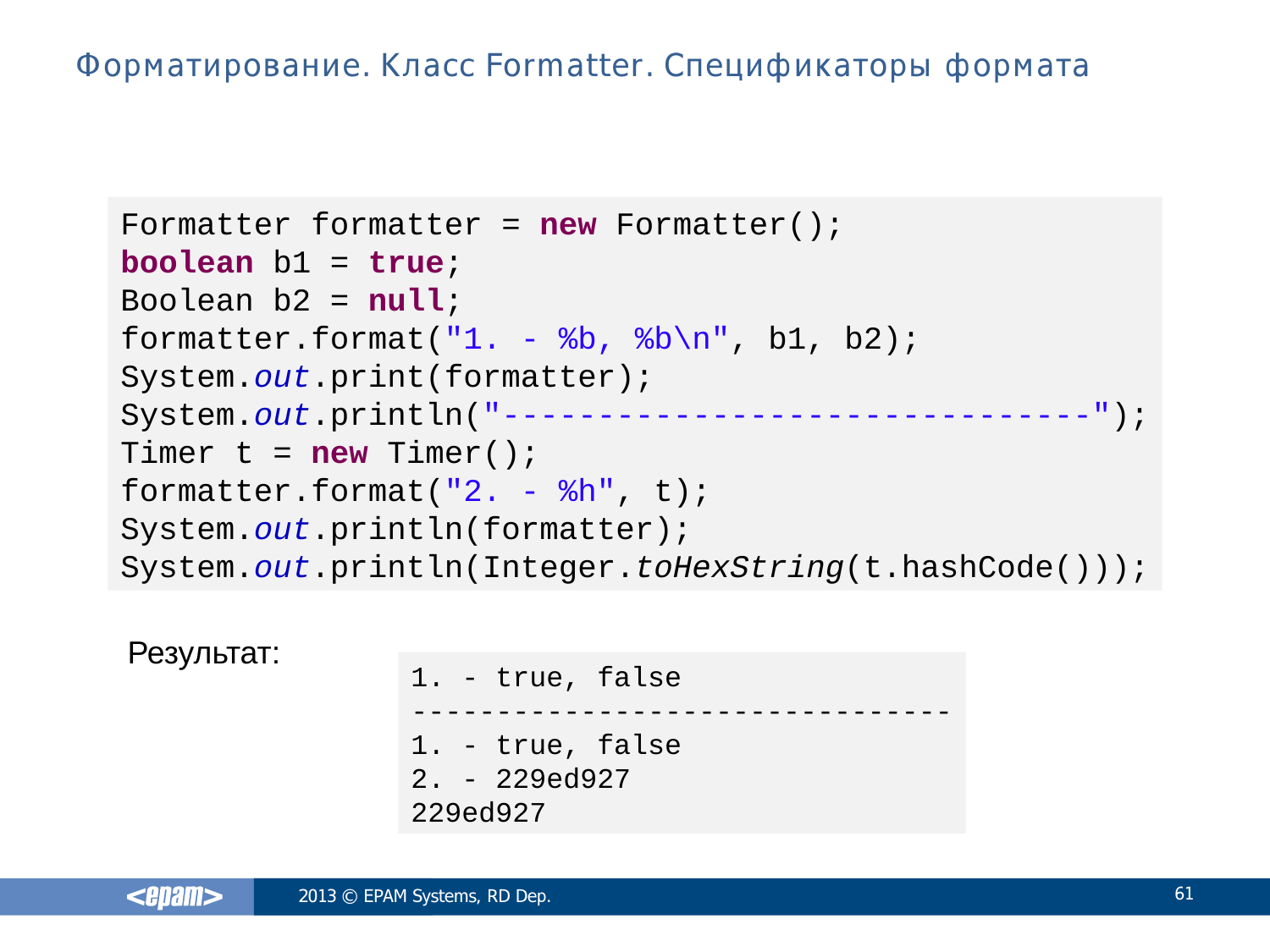

# Форматирование. Класс Formatter. Спецификаторы формата
Formatter formatter = new Formatter();
boolean b1 = true;
Boolean b2 = null;
formatter.format("1. - %b, %b\n", b1, b2);
System.out.print(formatter);
System.out.println("-------------------------------");
Timer t = new Timer();
formatter.format("2. - %h", t);
System.out.println(formatter);
System.out.println(Integer.toHexString(t.hashCode()));
Результат:
1. - true, false
--------------------------------
1. - true, false
2. - 229ed927
229ed927
61
2013 © EPAM Systems, RD Dep.